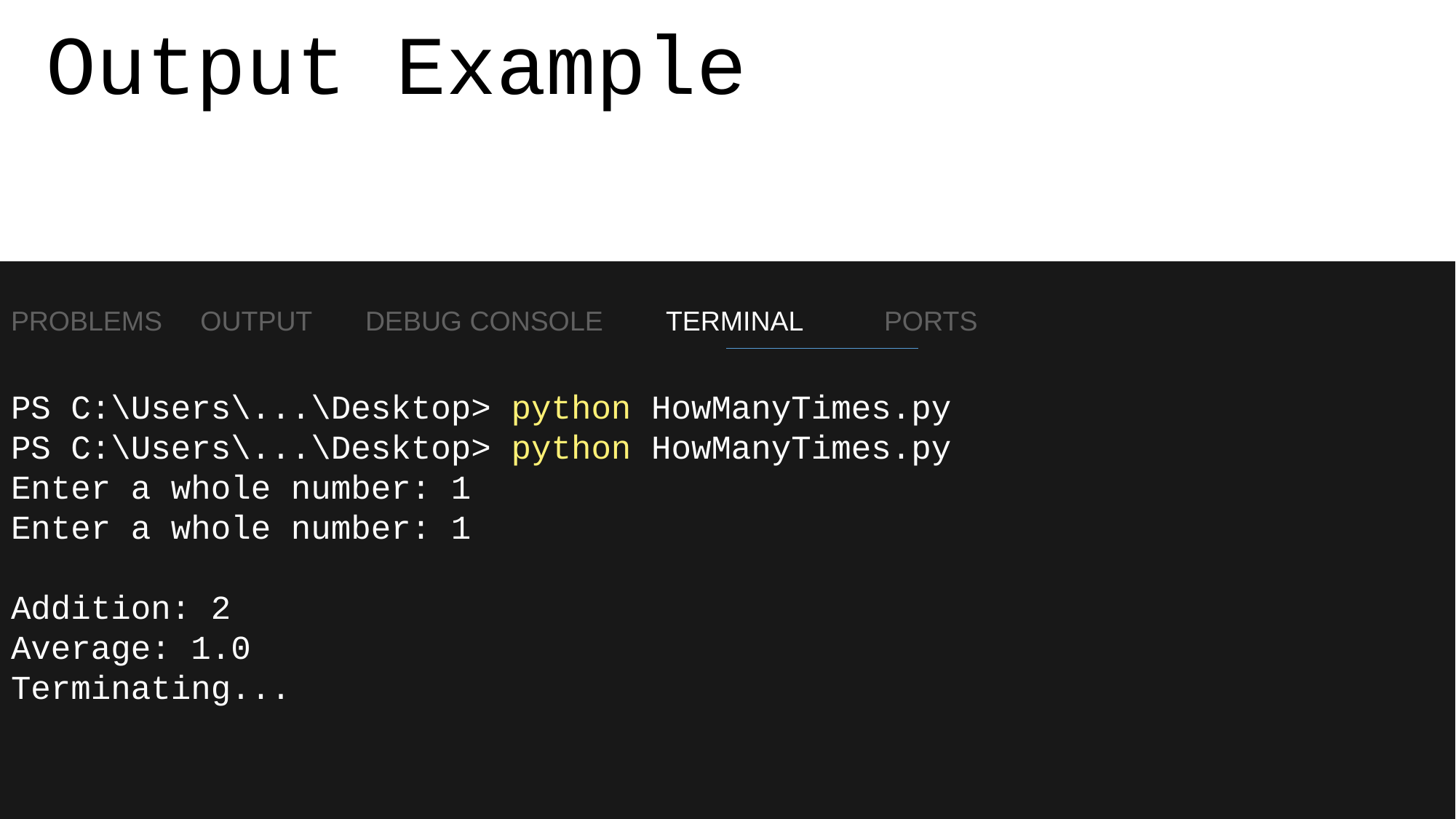

Output Example

PROBLEMS     OUTPUT       DEBUG CONSOLE	TERMINAL	PORTS
PS C:\Users\...\Desktop> python HowManyTimes.py
PS C:\Users\...\Desktop> python HowManyTimes.py
Enter a whole number: 1
Enter a whole number: 1

Addition: 2
Average: 1.0
Terminating...